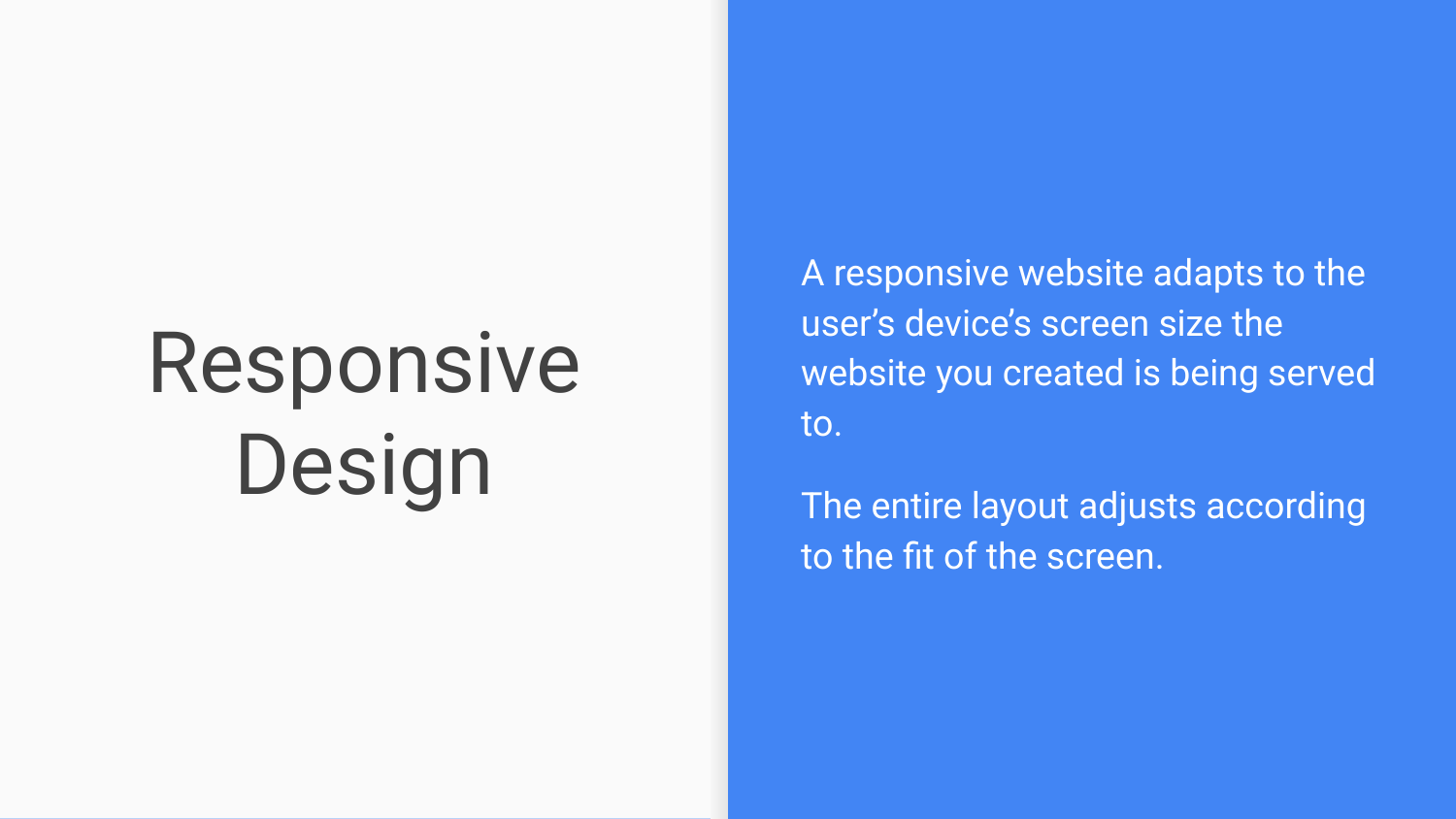

A responsive website adapts to the user’s device’s screen size the website you created is being served to.
The entire layout adjusts according to the fit of the screen.
# Responsive
Design